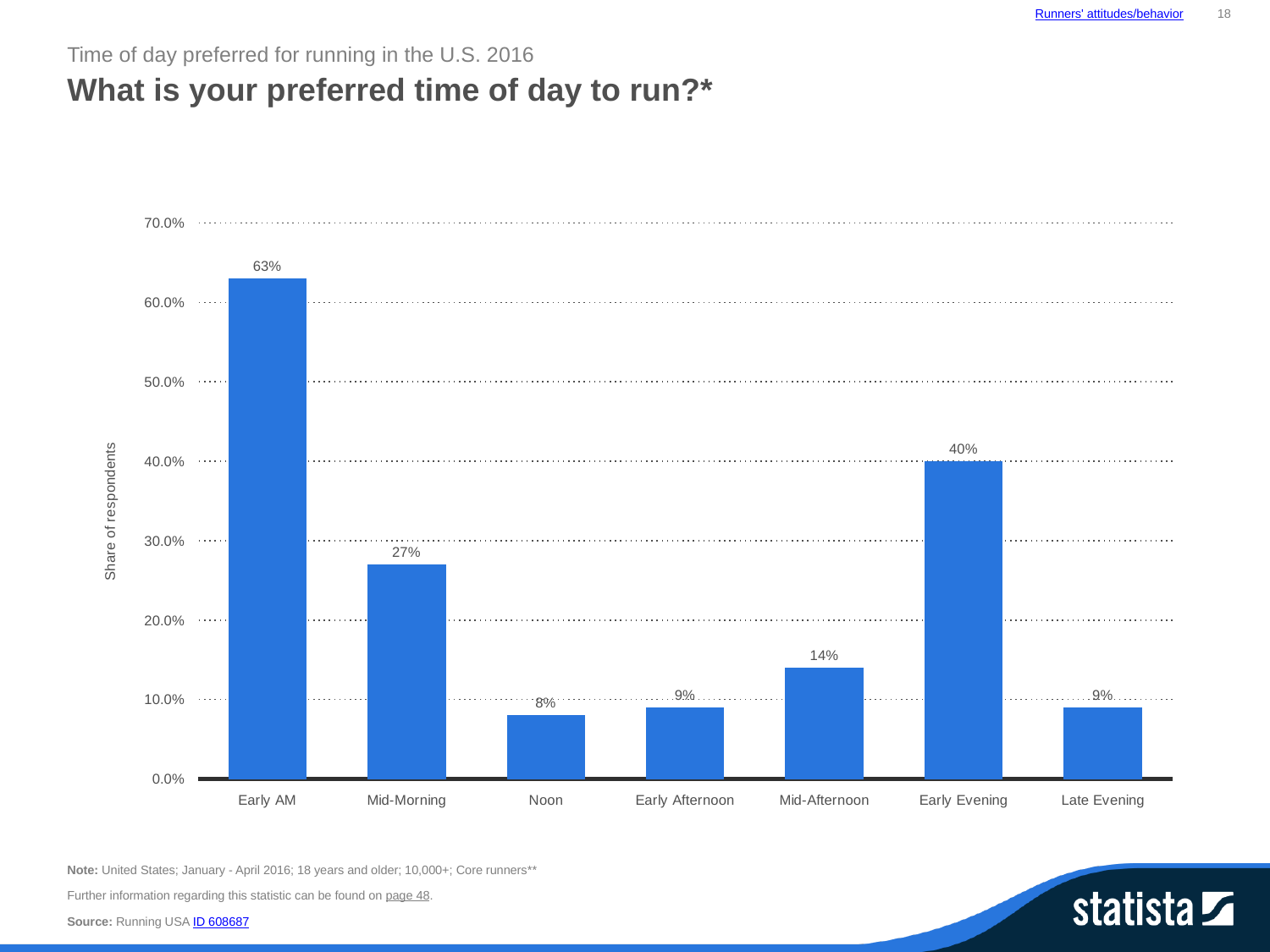

Runners' attitudes/behavior
18
Time of day preferred for running in the U.S. 2016
What is your preferred time of day to run?*

### Chart:

| Category | data |
|---|---|
| Early AM | 0.63 |
| Mid-Morning | 0.27 |
| Noon | 0.08 |
| Early Afternoon | 0.09 |
| Mid-Afternoon | 0.14 |
| Early Evening | 0.4 |
| Late Evening | 0.09 |
Note: United States; January - April 2016; 18 years and older; 10,000+; Core runners**

Further information regarding this statistic can be found on page 48.
Source: Running USA ID 608687